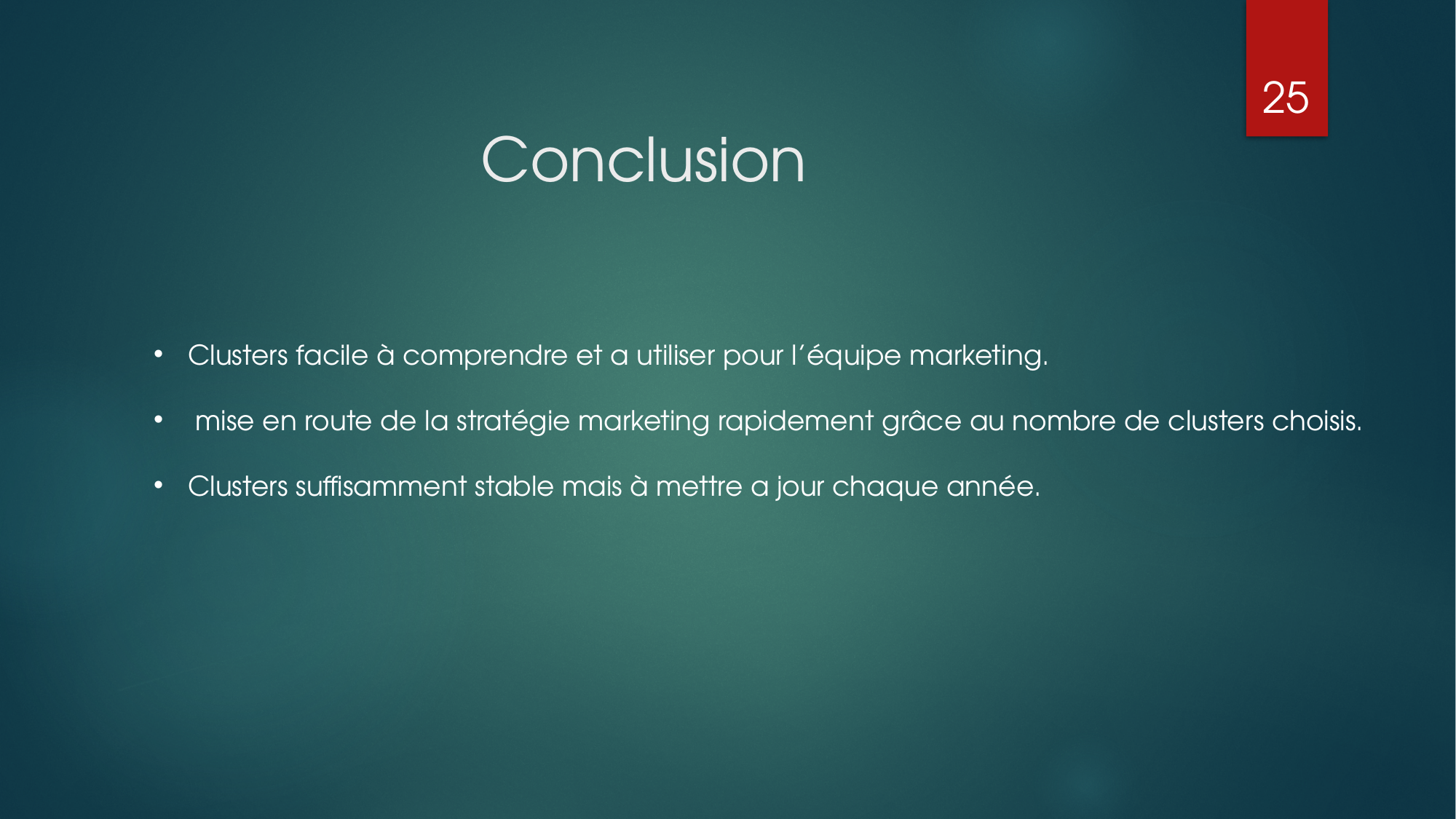

25
# Conclusion
Clusters facile à comprendre et a utiliser pour l’équipe marketing.

 mise en route de la stratégie marketing rapidement grâce au nombre de clusters choisis.

Clusters suffisamment stable mais à mettre a jour chaque année.